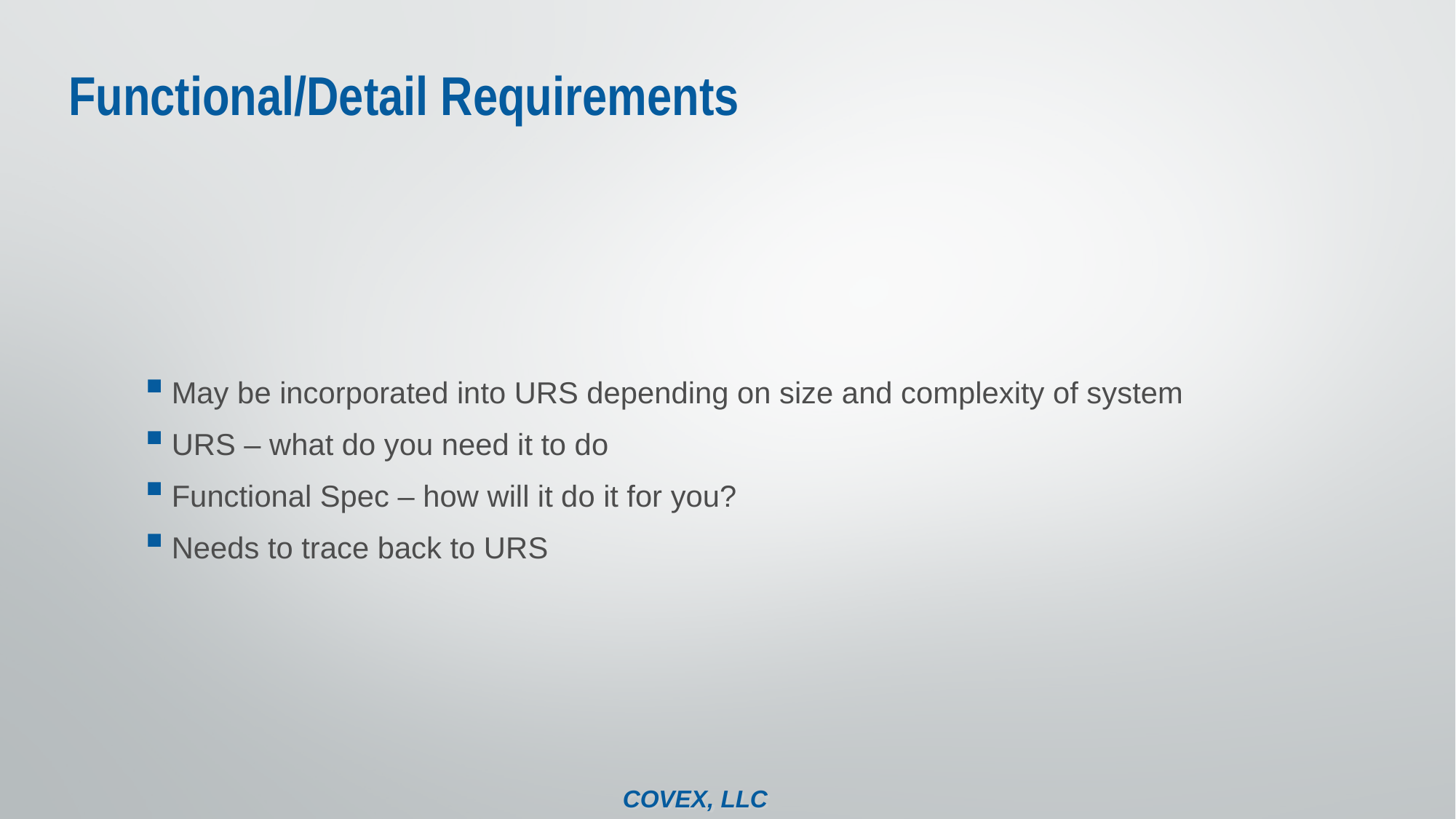

# Functional/Detail Requirements

May be incorporated into URS depending on size and complexity of system
URS – what do you need it to do
Functional Spec – how will it do it for you?
Needs to trace back to URS